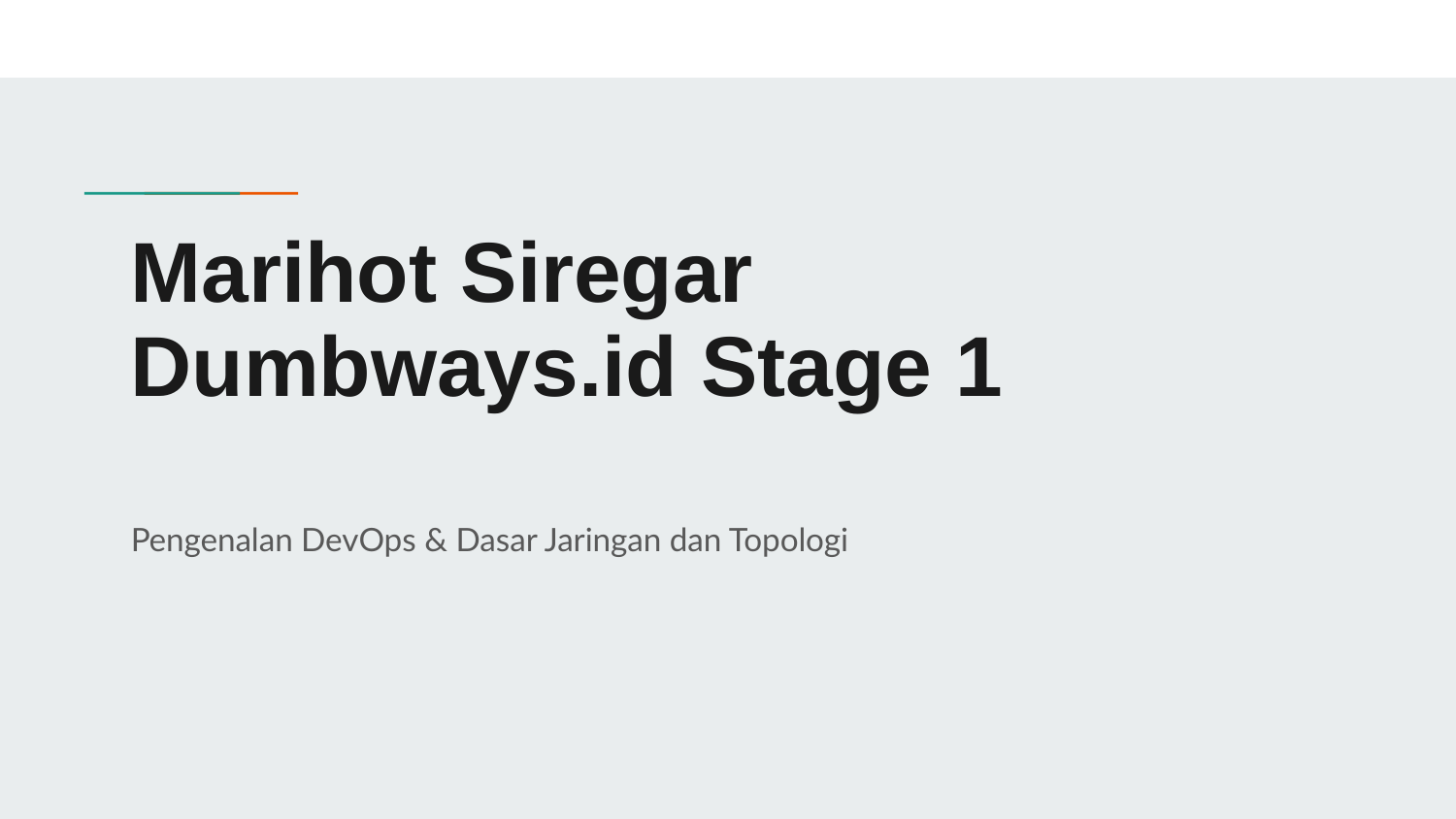

# Marihot Siregar
Dumbways.id Stage 1
Pengenalan DevOps & Dasar Jaringan dan Topologi